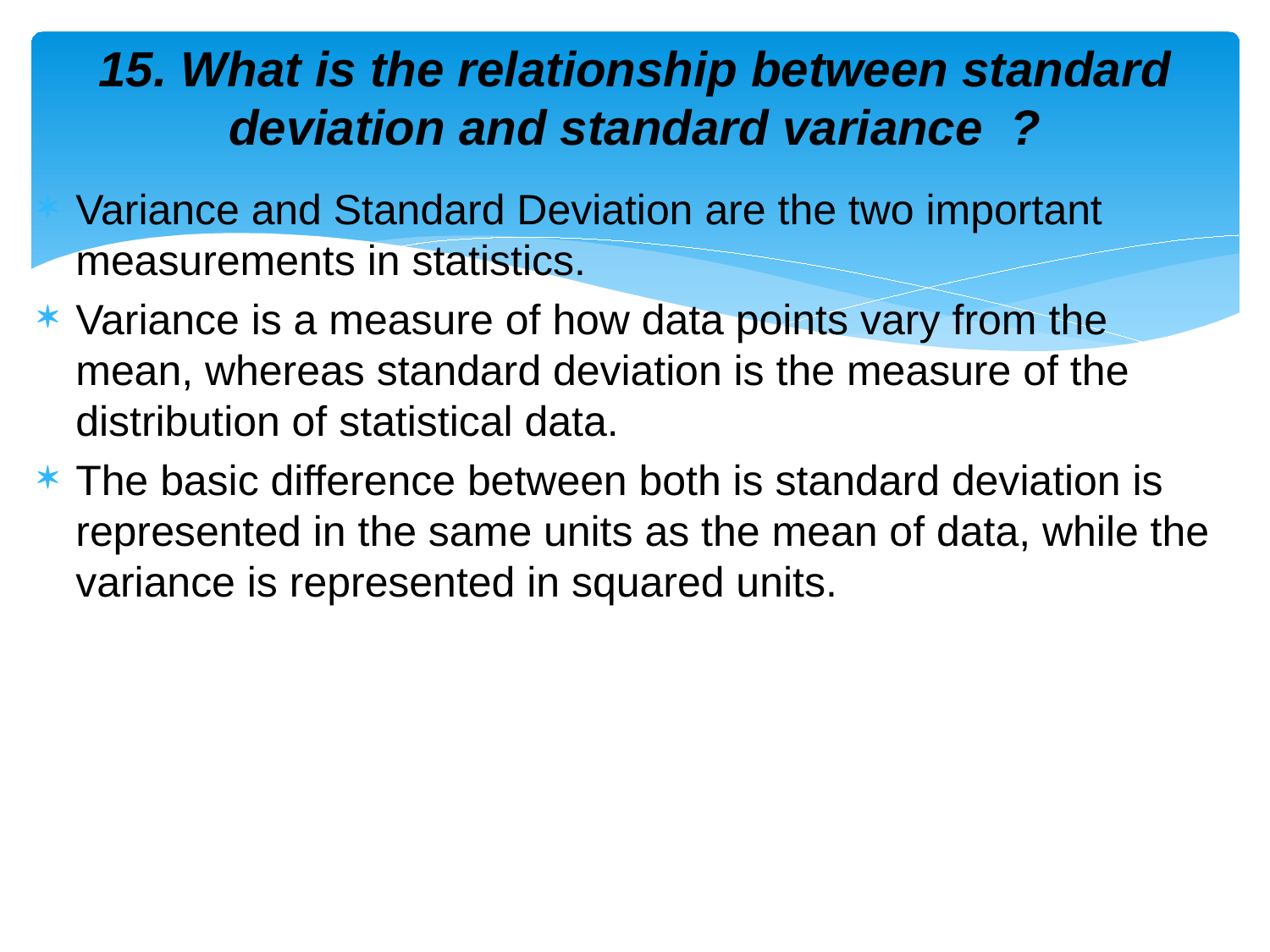

# 15. What is the relationship between standard deviation and standard variance  ?
Variance and Standard Deviation are the two important measurements in statistics.
Variance is a measure of how data points vary from the mean, whereas standard deviation is the measure of the distribution of statistical data.
The basic difference between both is standard deviation is represented in the same units as the mean of data, while the variance is represented in squared units.